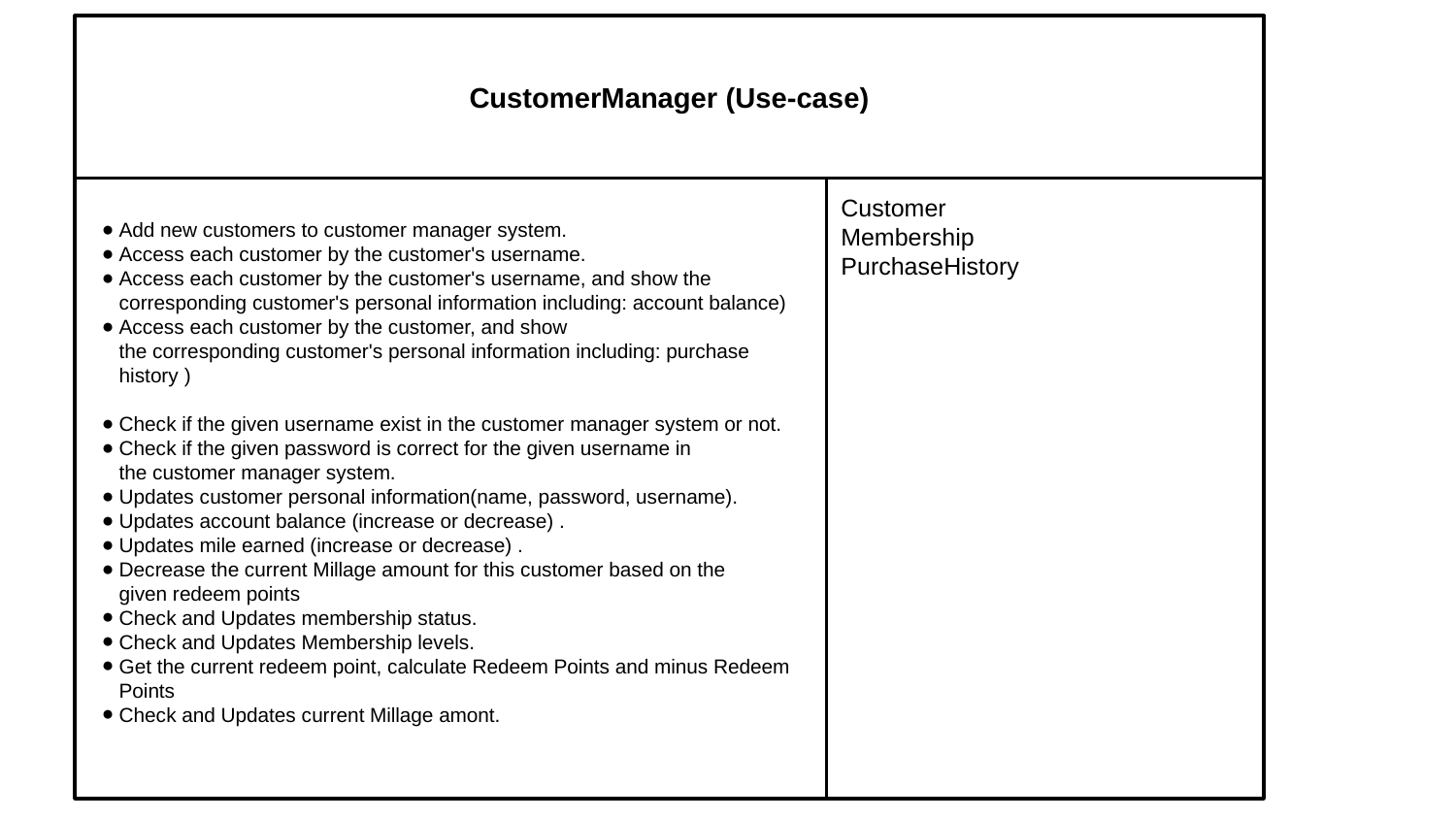

CustomerManager (Use-case)

Add new customers to customer manager system.
Access each customer by the customer's username.
Access each customer by the customer's username, and show the corresponding customer's personal information including: account balance)
Access each customer by the customer, and show the corresponding customer's personal information including: purchase history )

Check if the given username exist in the customer manager system or not.
Check if the given password is correct for the given username in the customer manager system.
Updates customer personal information(name, password, username).
Updates account balance (increase or decrease) .
Updates mile earned (increase or decrease) .
Decrease the current Millage amount for this customer based on the given redeem points
Check and Updates membership status.
Check and Updates Membership levels.
Get the current redeem point, calculate Redeem Points and minus Redeem Points
Check and Updates current Millage amont.

Customer
Membership
PurchaseHistory